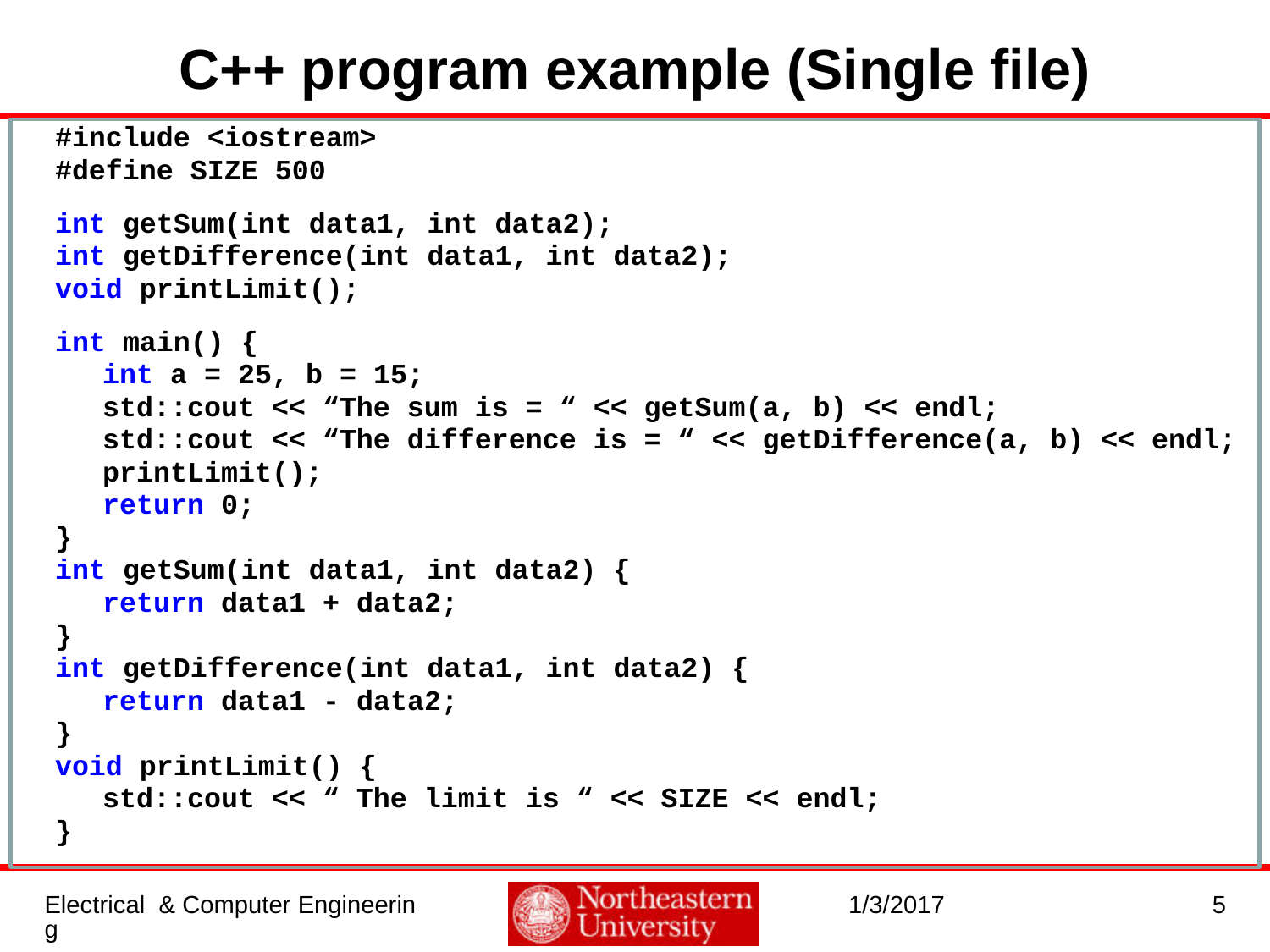

# C++ program example (Single file)

#include <iostream>
#define SIZE 500

int getSum(int data1, int data2);
int getDifference(int data1, int data2);
void printLimit();

int main() {
	int a = 25, b = 15;
	std::cout << “The sum is = “ << getSum(a, b) << endl;
	std::cout << “The difference is = “ << getDifference(a, b) << endl;
	printLimit();
	return 0;
}
int getSum(int data1, int data2) {
	return data1 + data2;
}
int getDifference(int data1, int data2) {
	return data1 - data2;
}
void printLimit() {
	std::cout << “ The limit is “ << SIZE << endl;
}

Electrical  & Computer Engineering
1/3/2017
5